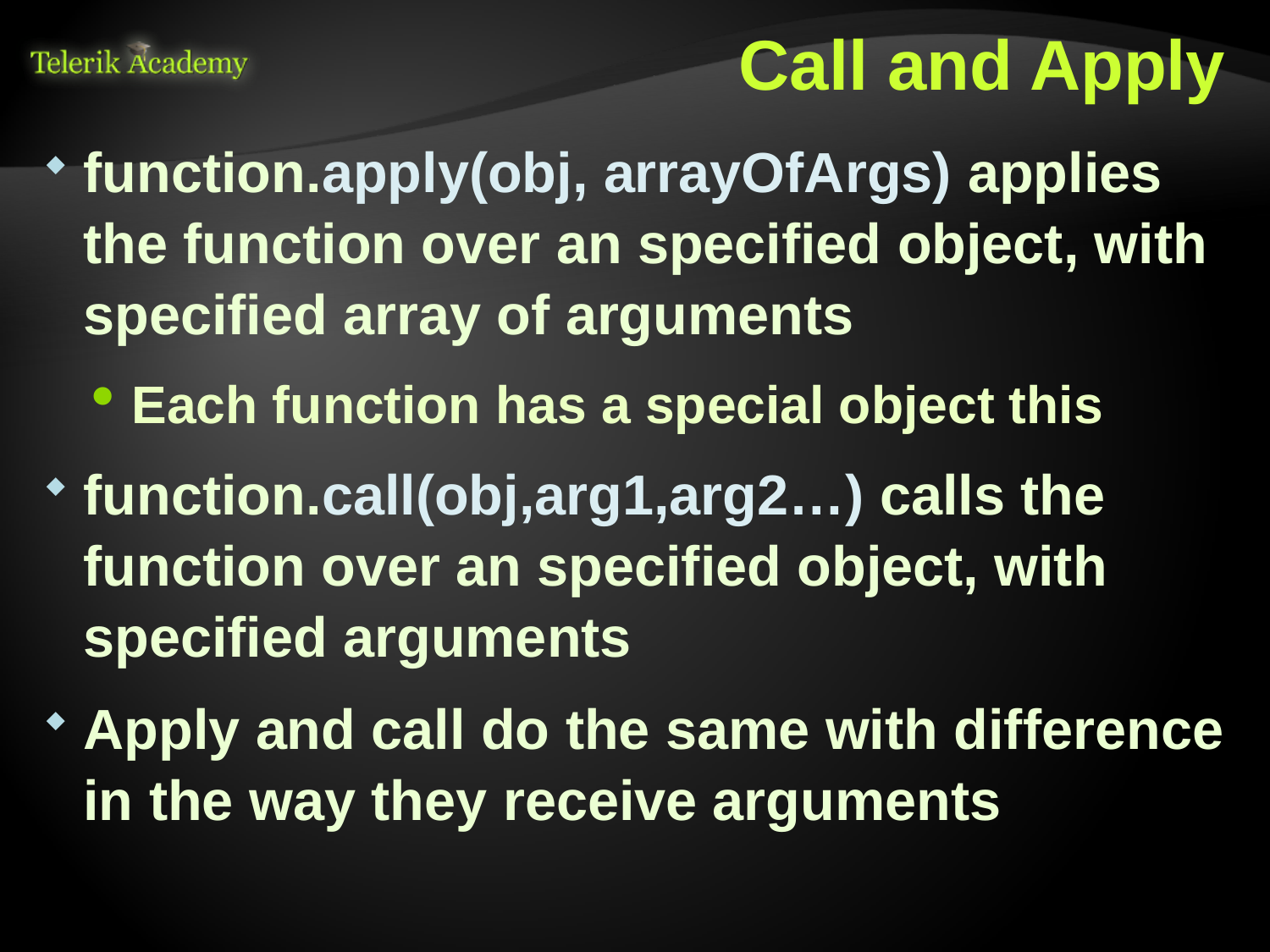

# Call and Apply
function.apply(obj, arrayOfArgs) applies the function over an specified object, with specified array of arguments
Each function has a special object this
function.call(obj,arg1,arg2…) calls the function over an specified object, with specified arguments
Apply and call do the same with difference in the way they receive arguments